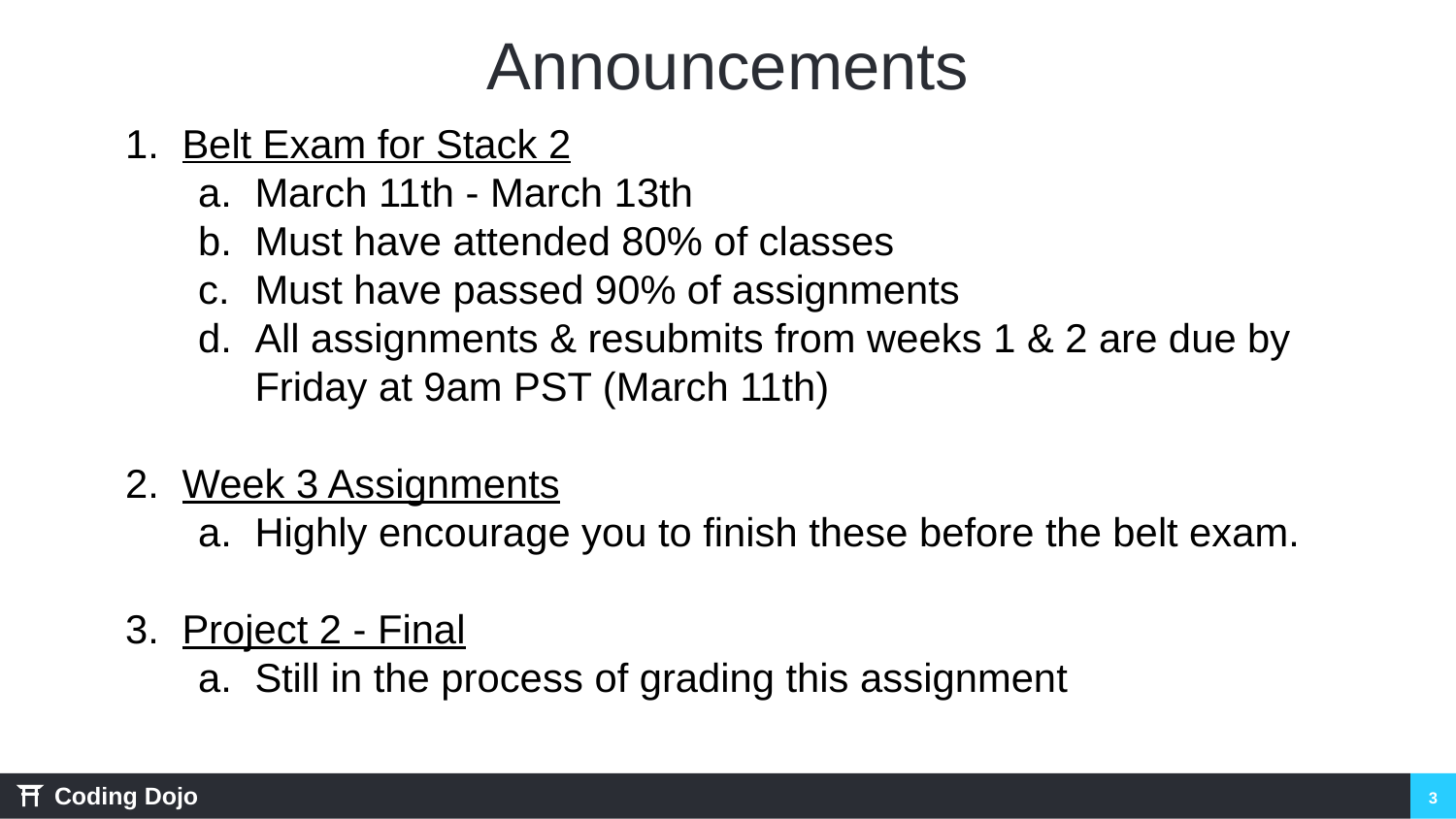

# Announcements
Belt Exam for Stack 2
March 11th - March 13th
Must have attended 80% of classes
Must have passed 90% of assignments
All assignments & resubmits from weeks 1 & 2 are due by Friday at 9am PST (March 11th)

Week 3 Assignments
Highly encourage you to finish these before the belt exam.

Project 2 - Final
Still in the process of grading this assignment